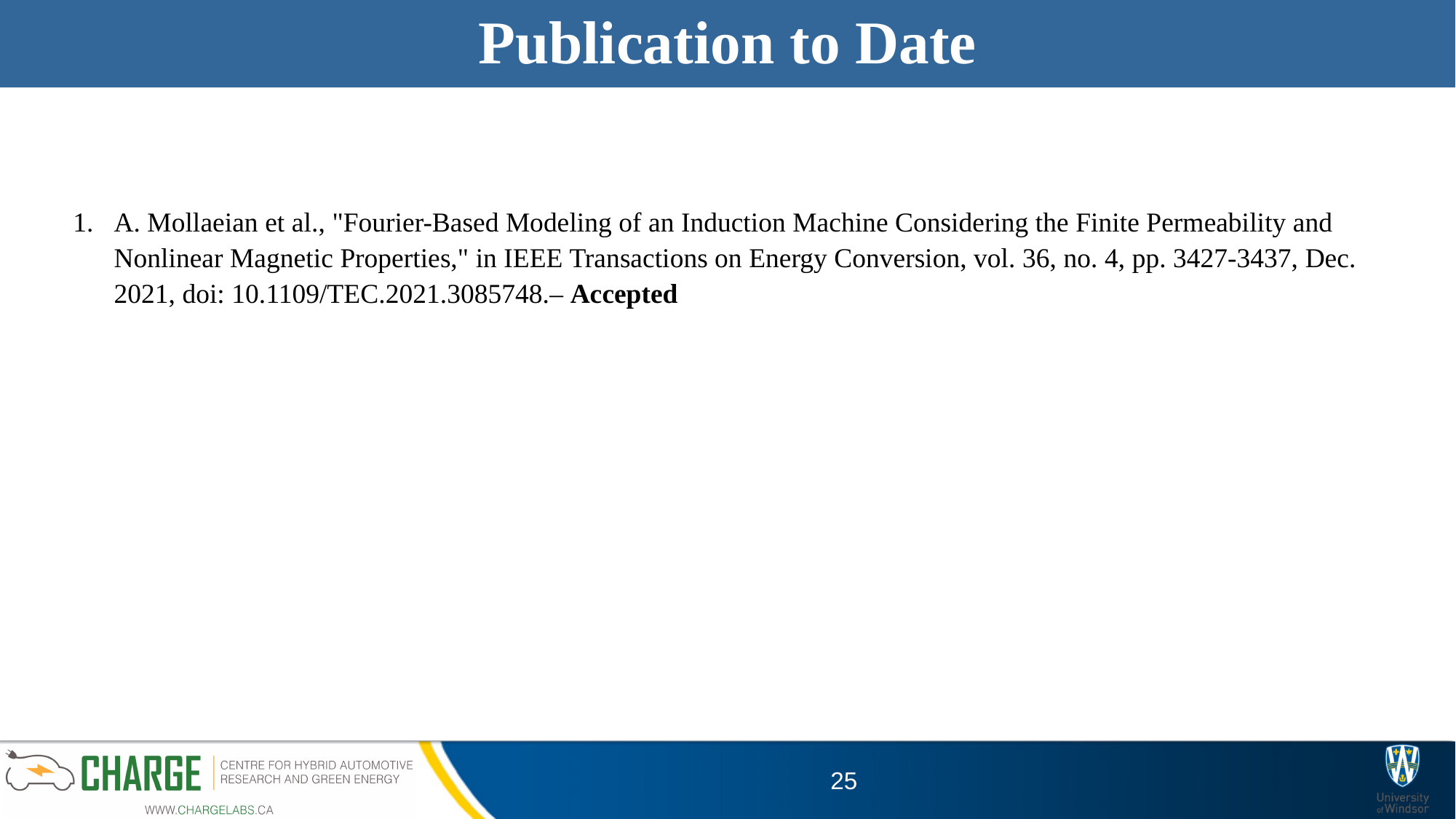

# Publication to Date
A. Mollaeian et al., "Fourier-Based Modeling of an Induction Machine Considering the Finite Permeability and Nonlinear Magnetic Properties," in IEEE Transactions on Energy Conversion, vol. 36, no. 4, pp. 3427-3437, Dec. 2021, doi: 10.1109/TEC.2021.3085748.– Accepted